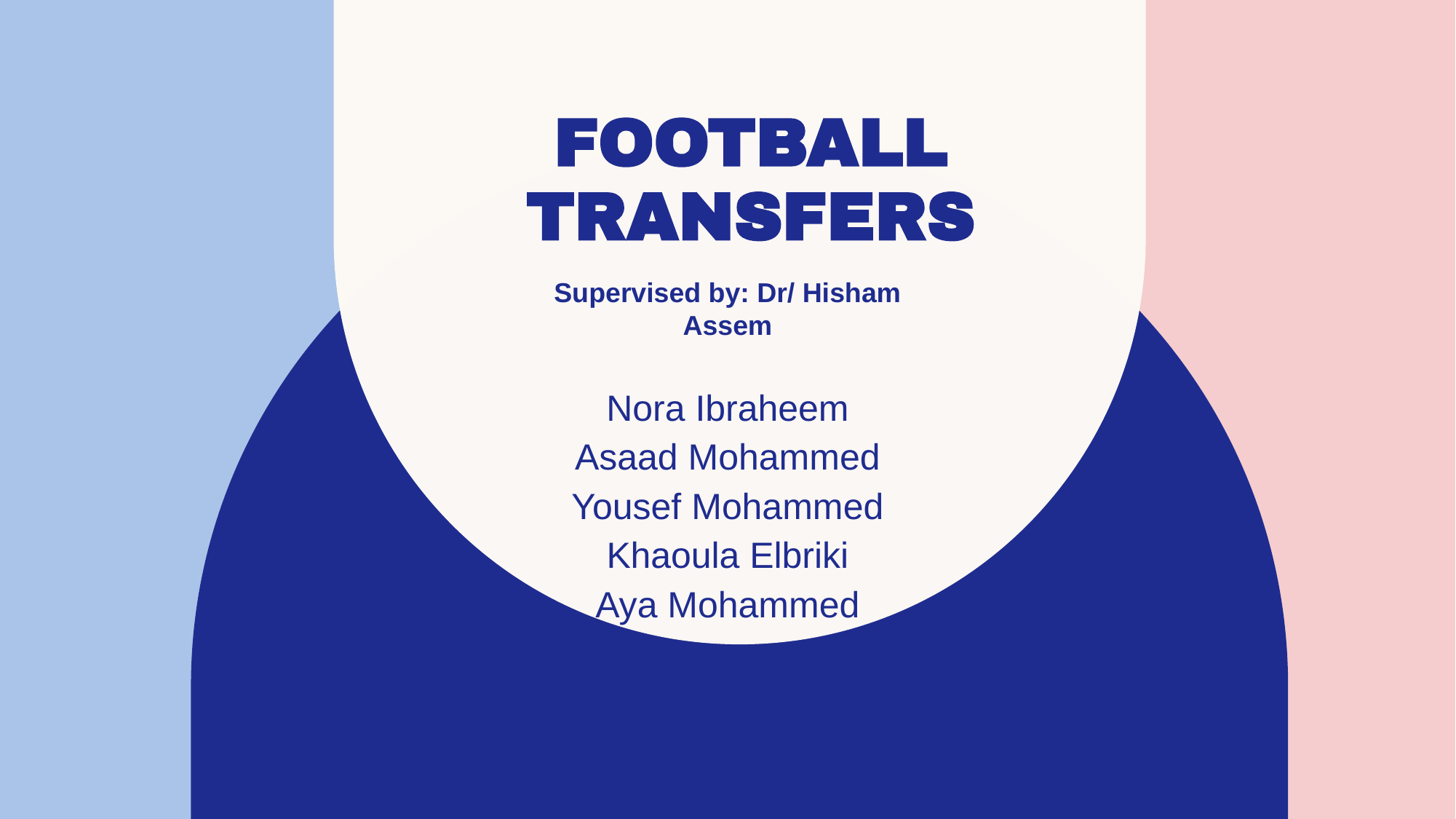

# Football transfers
Supervised by: Dr/ Hisham Assem

Nora Ibraheem
Asaad Mohammed
Yousef Mohammed
Khaoula Elbriki
Aya Mohammed